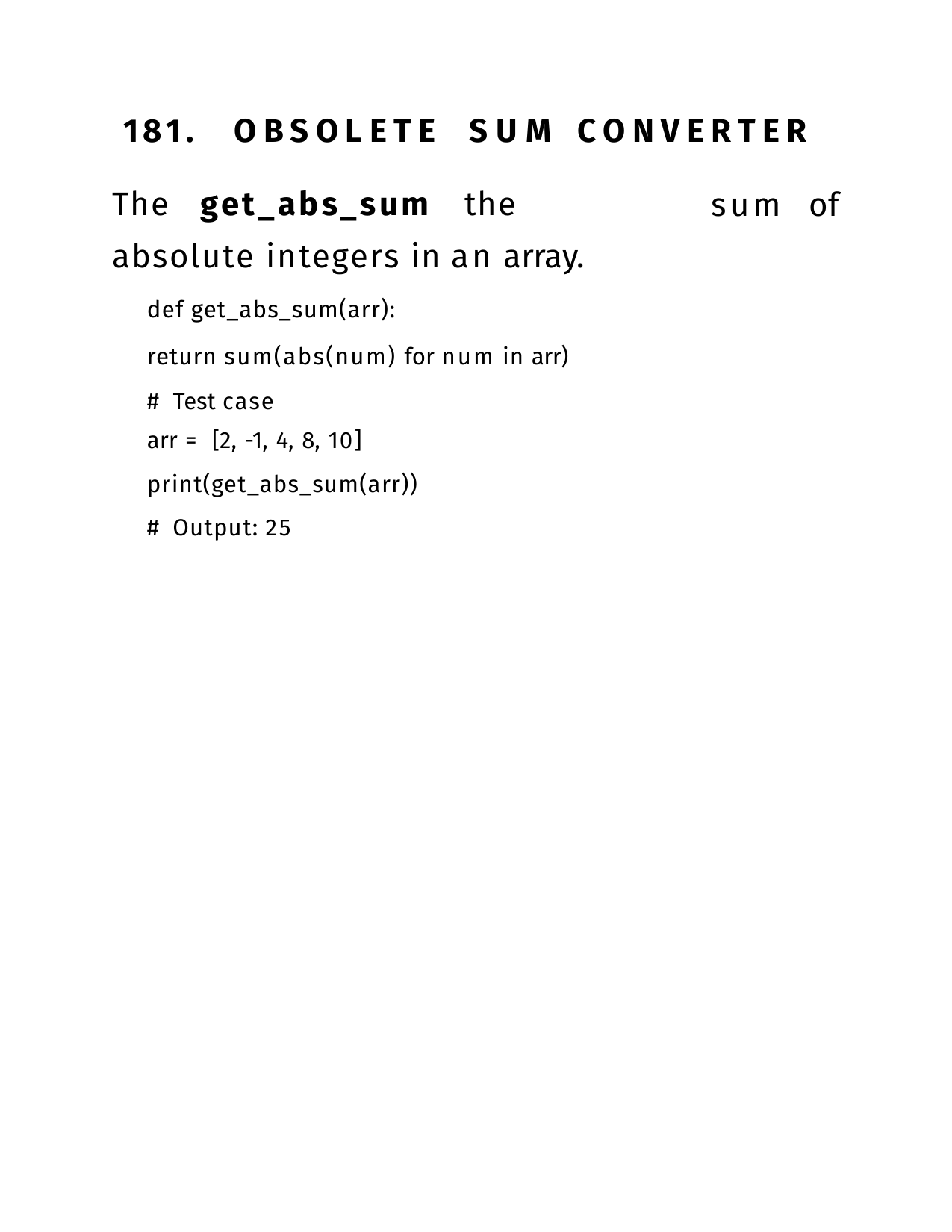

181.	OBSOLETE	SUM	CONVERTER
The	get_abs_sum	the	absolute integers in an array.
def get_abs_sum(arr):
return sum(abs(num) for num in arr) # Test case
arr = [2, -1, 4, 8, 10]
print(get_abs_sum(arr)) # Output: 25
sum	of